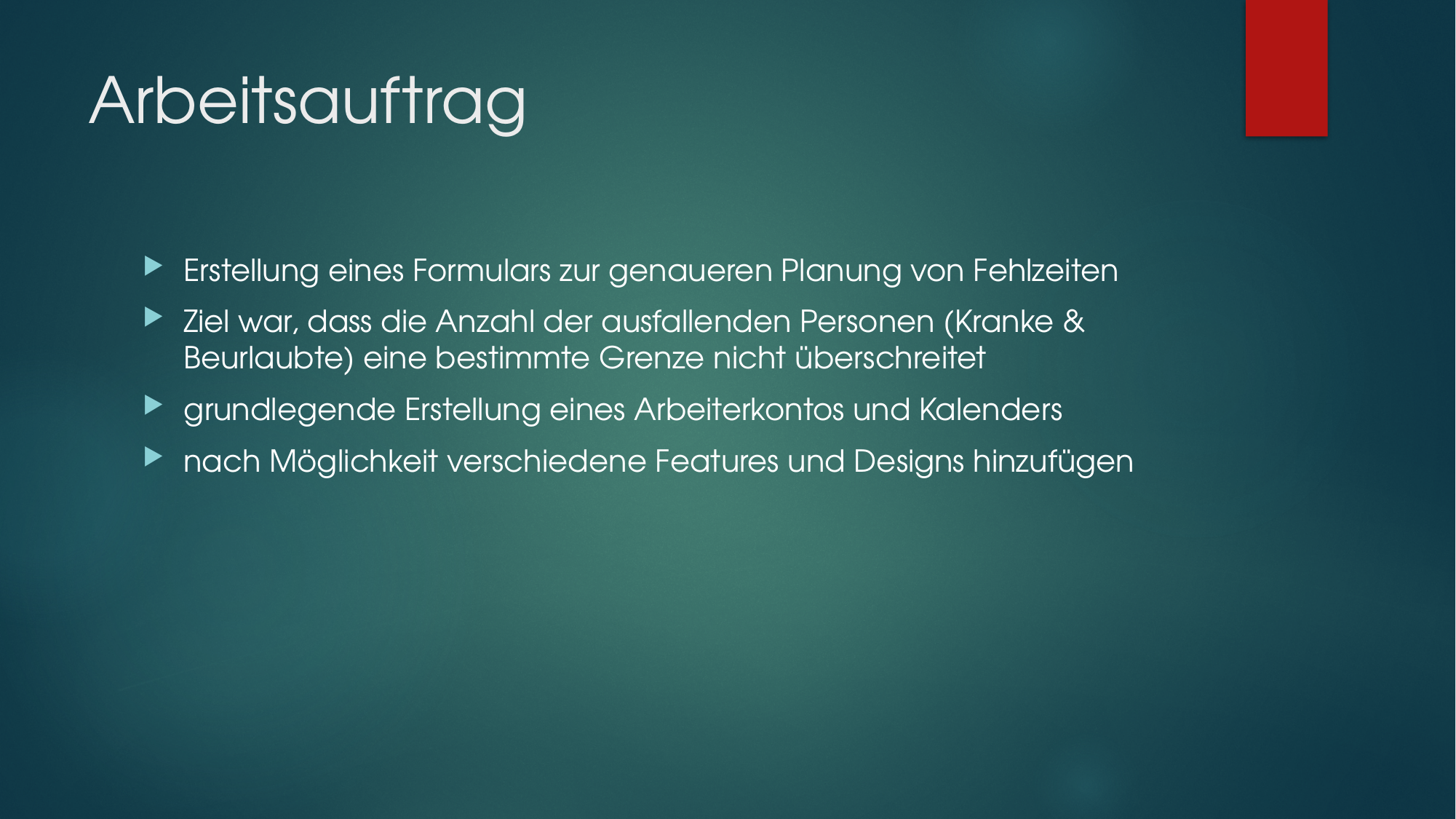

# Arbeitsauftrag
Erstellung eines Formulars zur genaueren Planung von Fehlzeiten
Ziel war, dass die Anzahl der ausfallenden Personen (Kranke & Beurlaubte) eine bestimmte Grenze nicht überschreitet
grundlegende Erstellung eines Arbeiterkontos und Kalenders
nach Möglichkeit verschiedene Features und Designs hinzufügen